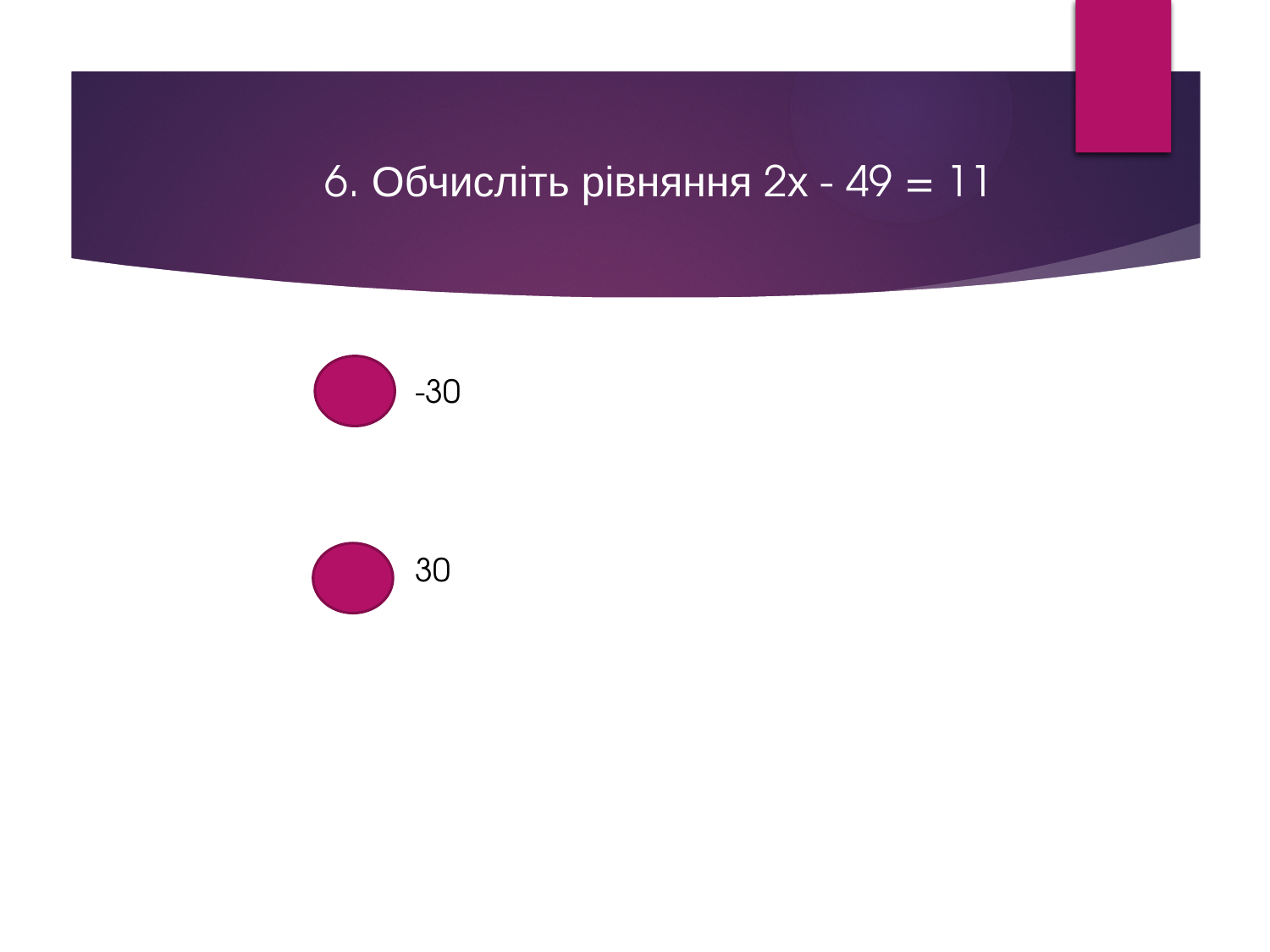

6. Обчисліть рівняння 2х - 49 = 11

-30

30